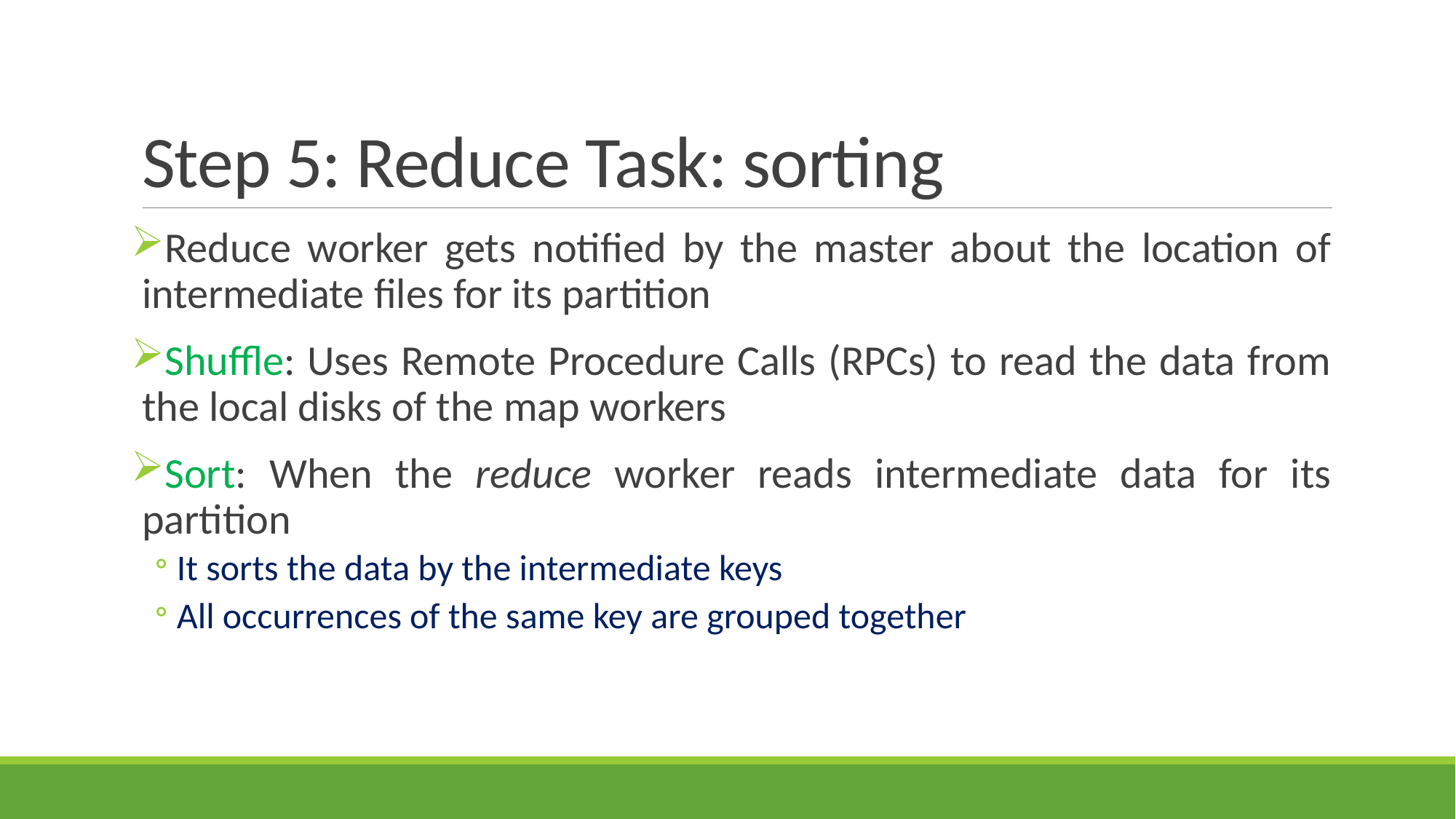

# Step 5: Reduce Task: sorting
Reduce worker gets notified by the master about the location of intermediate files for its partition
Shuffle: Uses Remote Procedure Calls (RPCs) to read the data from the local disks of the map workers
Sort: When the reduce worker reads intermediate data for its partition
It sorts the data by the intermediate keys
All occurrences of the same key are grouped together